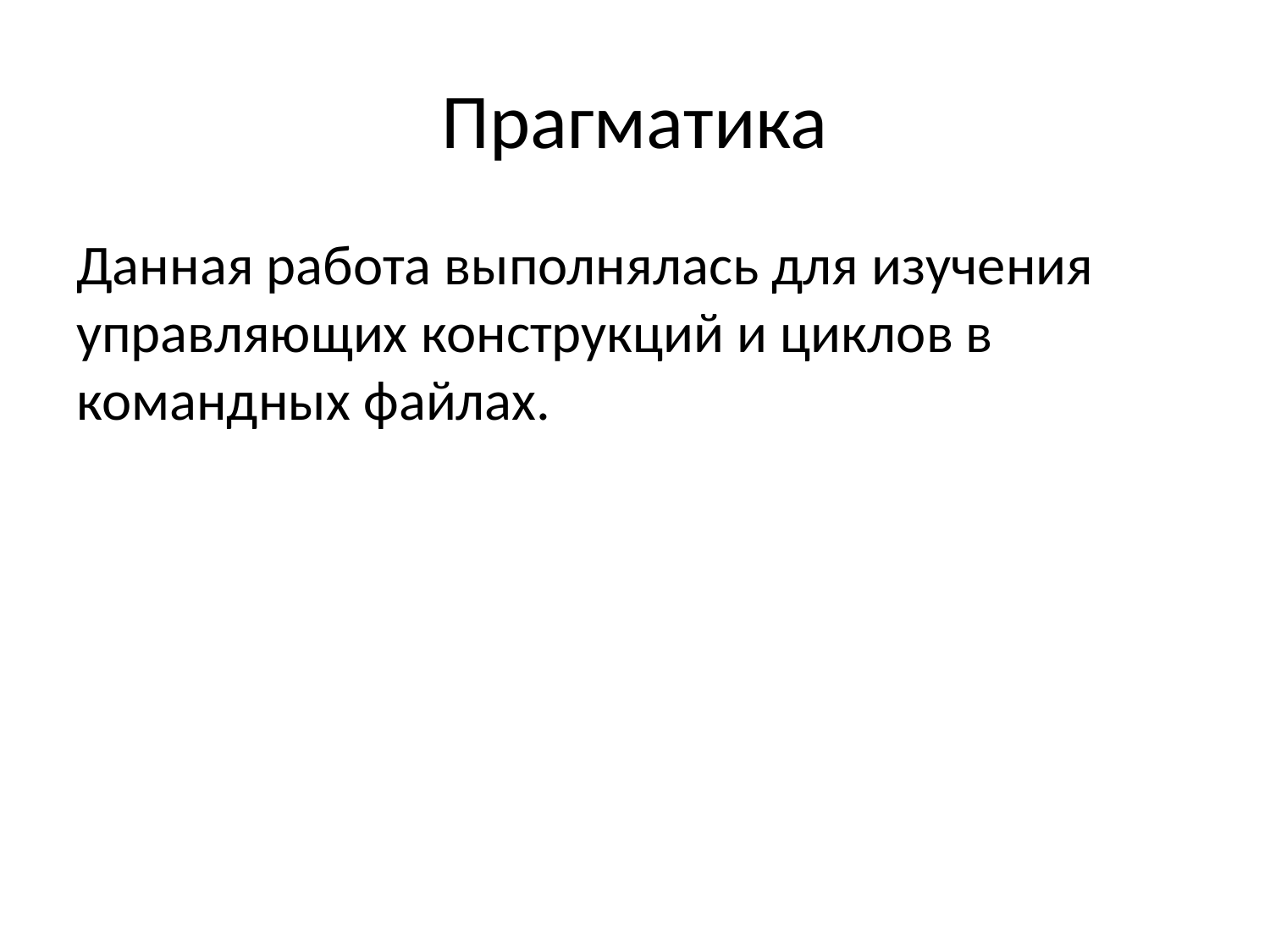

# Прагматика
Данная работа выполнялась для изучения управляющих конструкций и циклов в командных файлах.